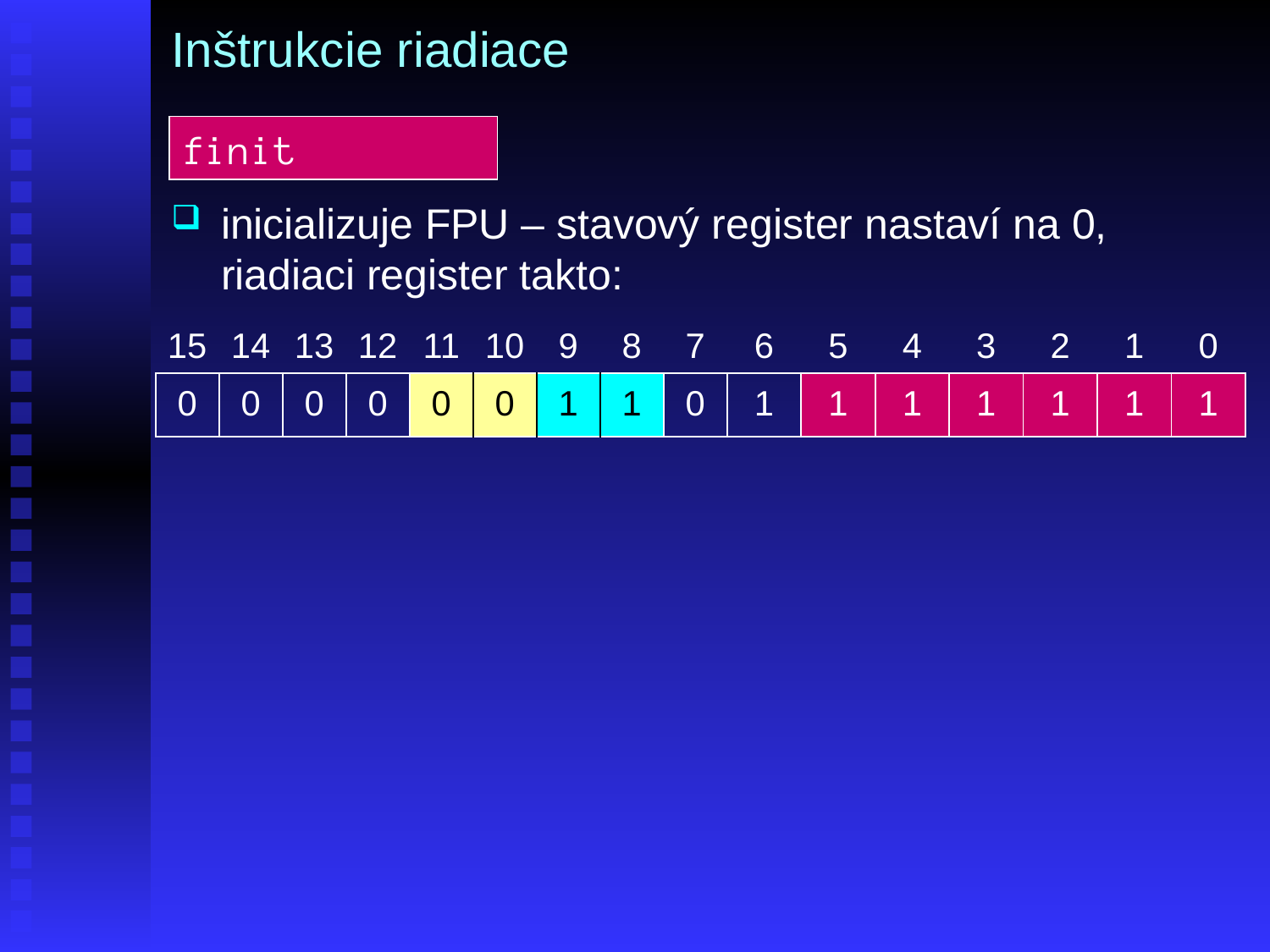

Inštrukcie riadiace
finit
inicializuje FPU – stavový register nastaví na 0, riadiaci register takto:
| 15 | 14 | 13 | 12 | 11 | 10 | 9 | 8 | 7 | 6 | 5 | 4 | 3 | 2 | 1 | 0 |
| --- | --- | --- | --- | --- | --- | --- | --- | --- | --- | --- | --- | --- | --- | --- | --- |
| 0 | 0 | 0 | 0 | 0 | 0 | 1 | 1 | 0 | 1 | 1 | 1 | 1 | 1 | 1 | 1 |